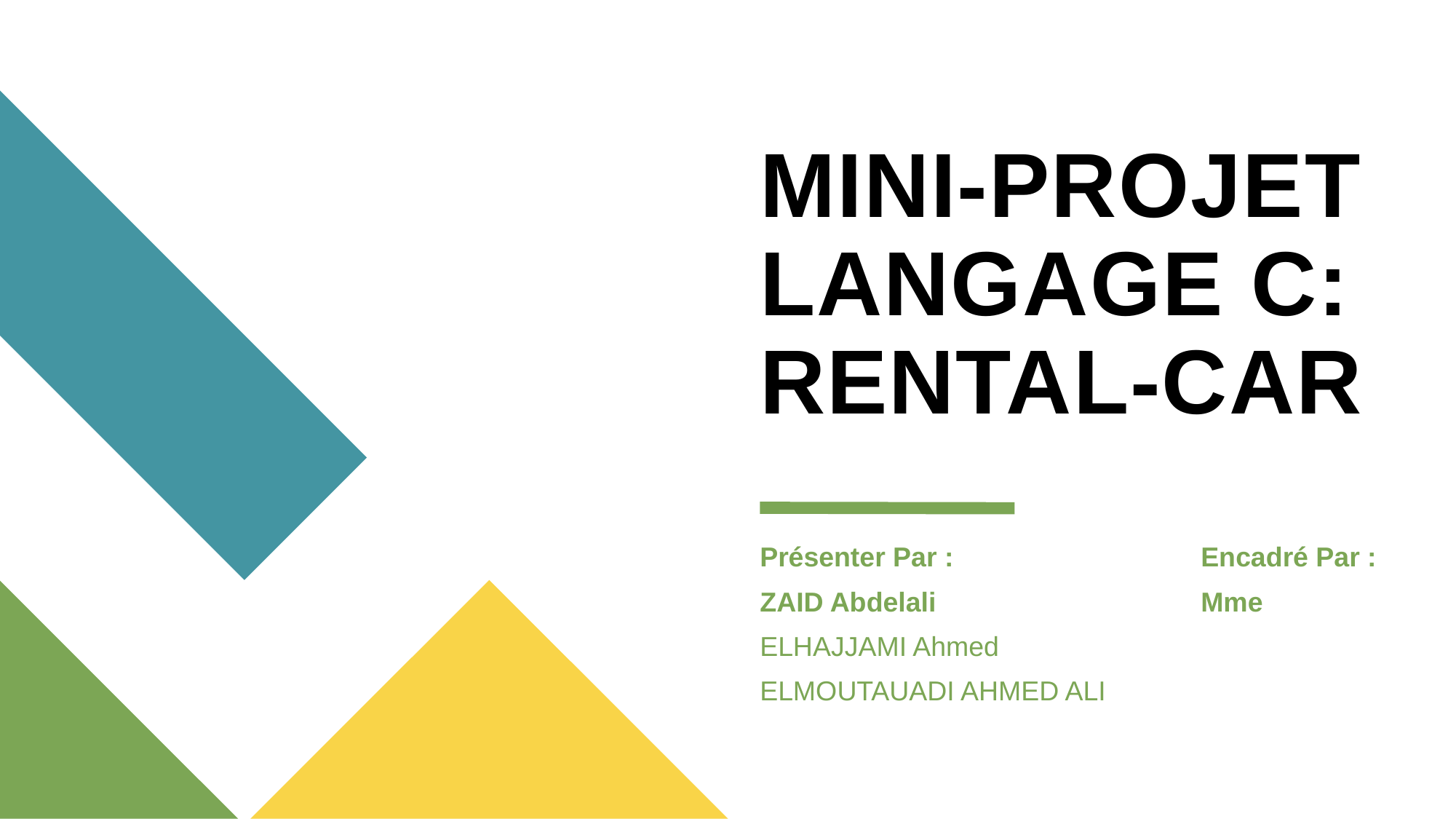

# MINI-PROJET LANGAGE C: RENTAL-CAR
Présenter Par :
ZAID Abdelali
ELHAJJAMI Ahmed
ELMOUTAUADI AHMED ALI

Encadré Par :
Mme